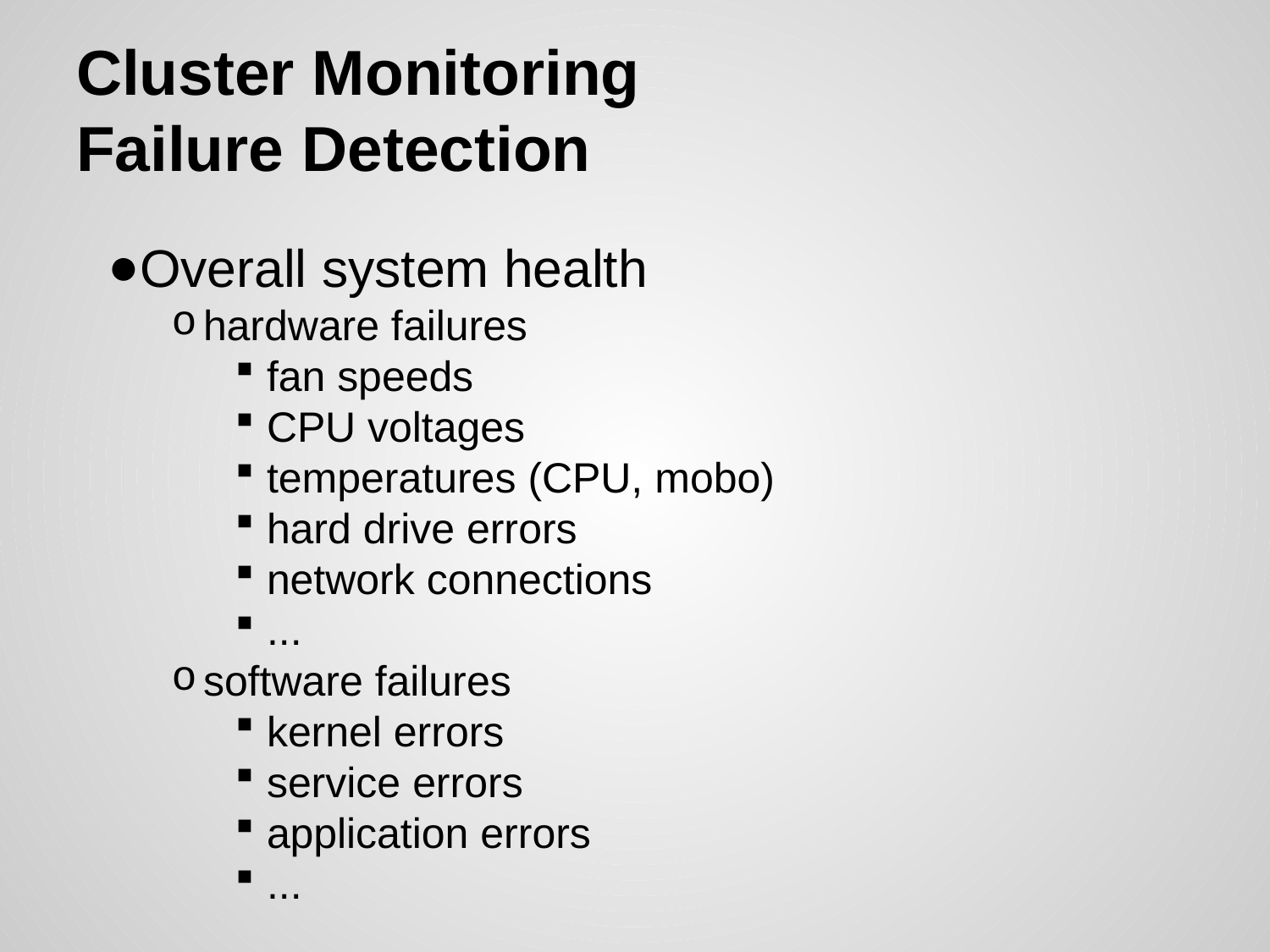

# Cluster Monitoring
Failure Detection
Overall system health
hardware failures
fan speeds
CPU voltages
temperatures (CPU, mobo)
hard drive errors
network connections
...
software failures
kernel errors
service errors
application errors
...